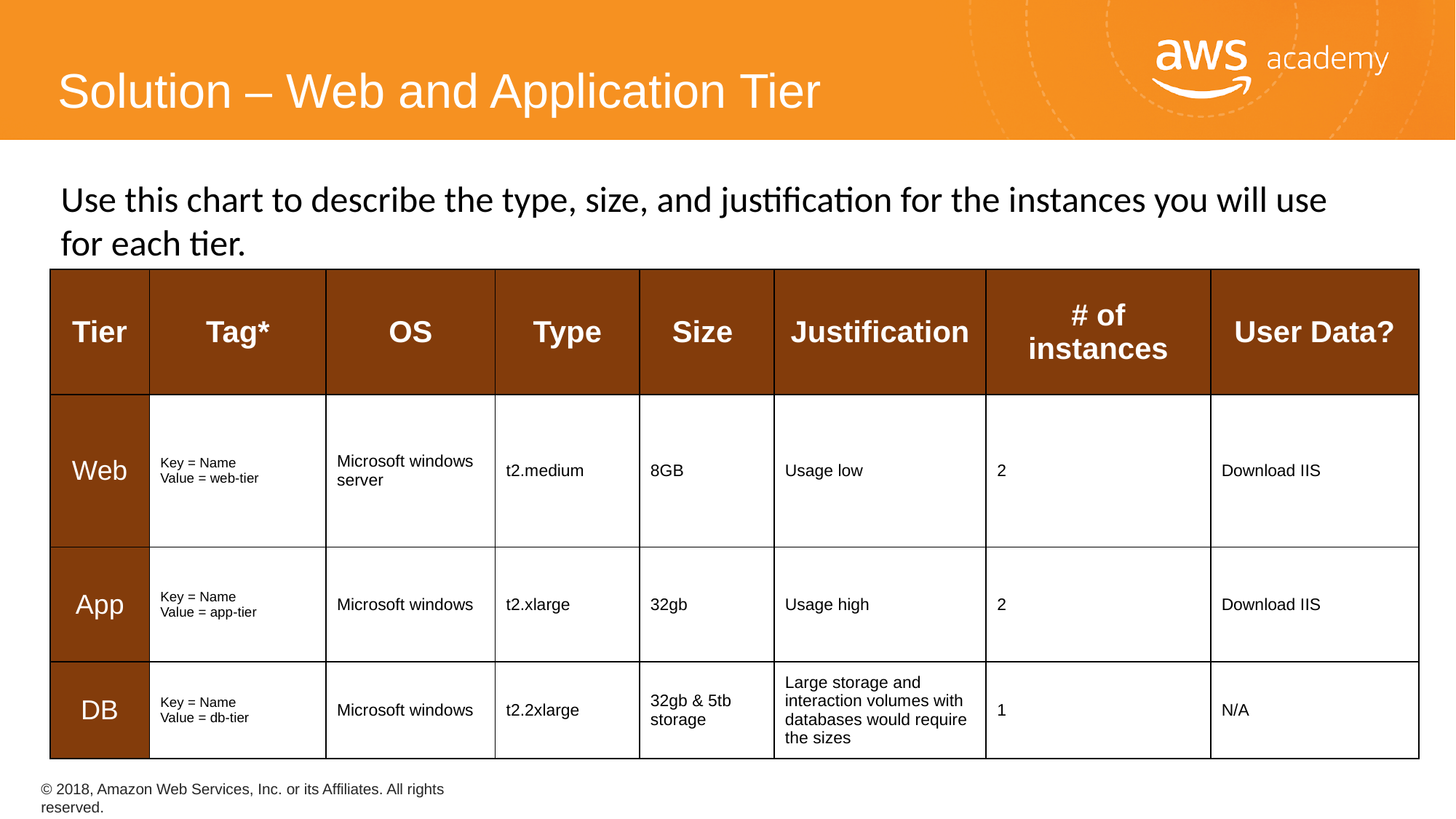

Solution – Web and Application Tier
Use this chart to describe the type, size, and justification for the instances you will use for each tier.
| Tier | Tag\* | OS | Type | Size | Justification | # of instances | User Data? |
| --- | --- | --- | --- | --- | --- | --- | --- |
| Web | Key = Name Value = web-tier | Microsoft windows server | t2.medium | 8GB | Usage low | 2 | Download IIS |
| App | Key = Name Value = app-tier | Microsoft windows | t2.xlarge | 32gb | Usage high | 2 | Download IIS |
| DB | Key = Name Value = db-tier | Microsoft windows | t2.2xlarge | 32gb & 5tb storage | Large storage and interaction volumes with databases would require the sizes | 1 | N/A |